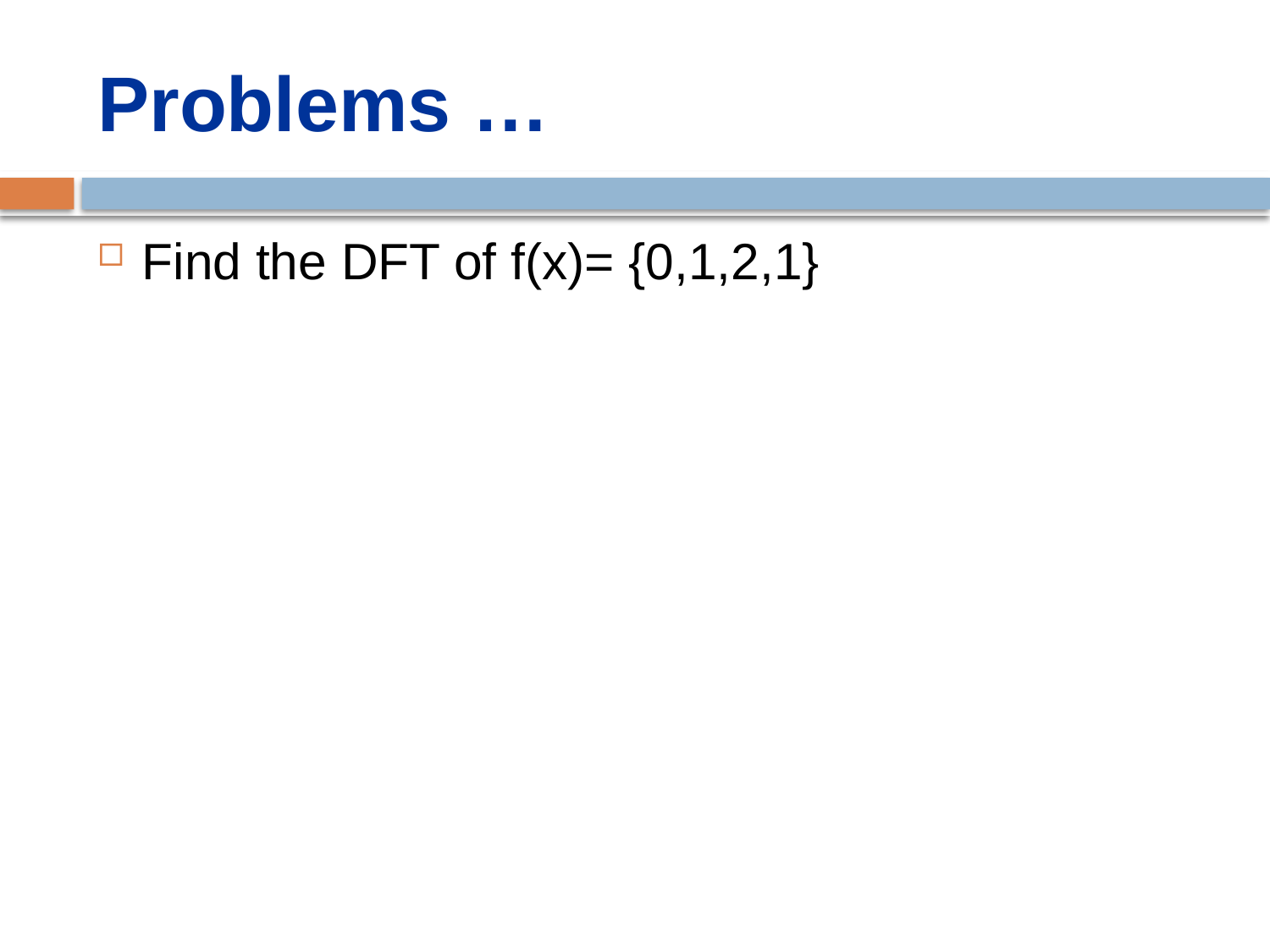

# Problems …
Find the DFT of f(x)= {0,1,2,1}